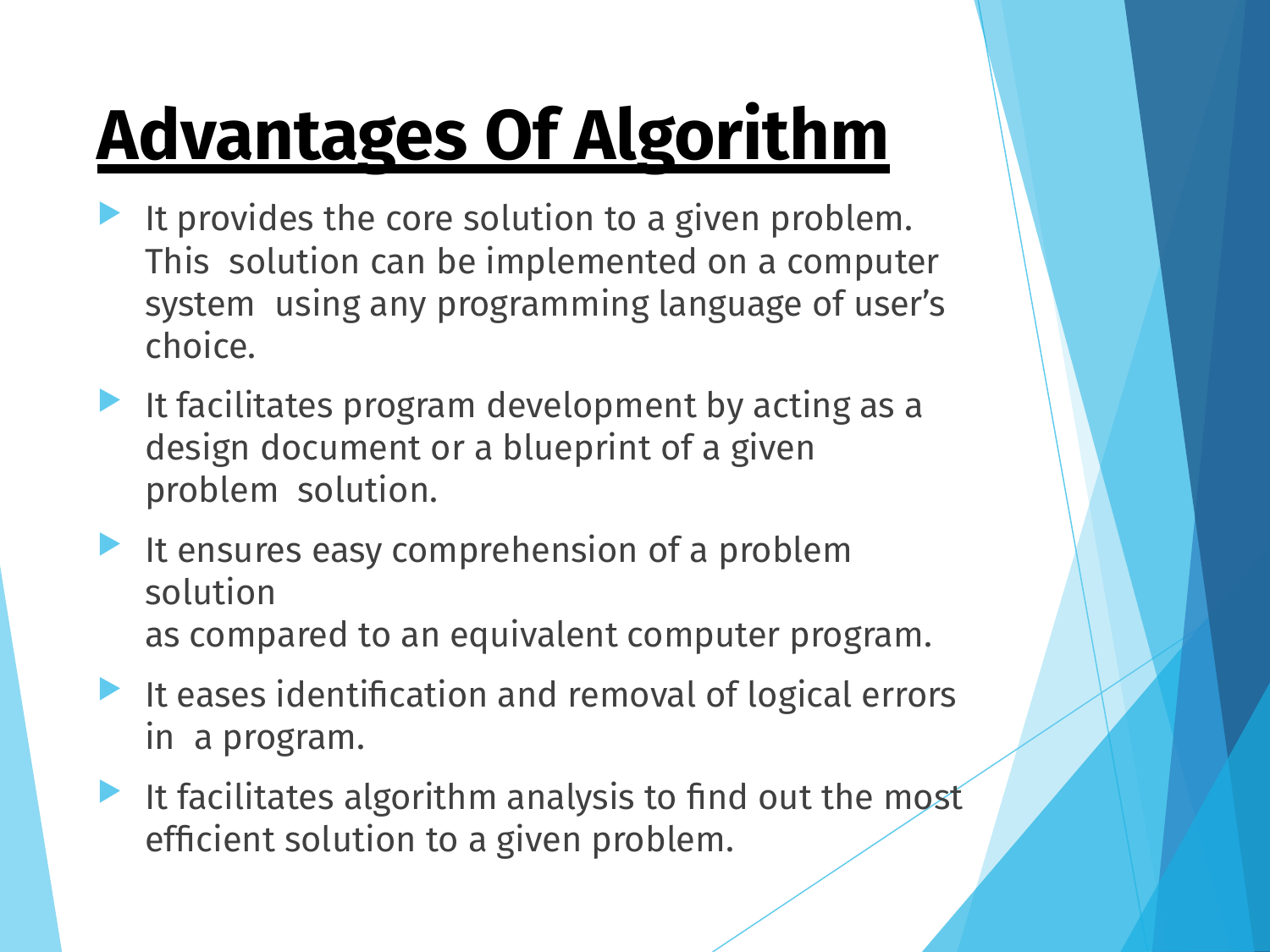

# Advantages Of Algorithm
It provides the core solution to a given problem. This  solution can be implemented on a computer system  using any programming language of user’s choice.
It facilitates program development by acting as a  design document or a blueprint of a given problem  solution.
It ensures easy comprehension of a problem solution
as compared to an equivalent computer program.
It eases identification and removal of logical errors in  a program.
It facilitates algorithm analysis to find out the most
efficient solution to a given problem.